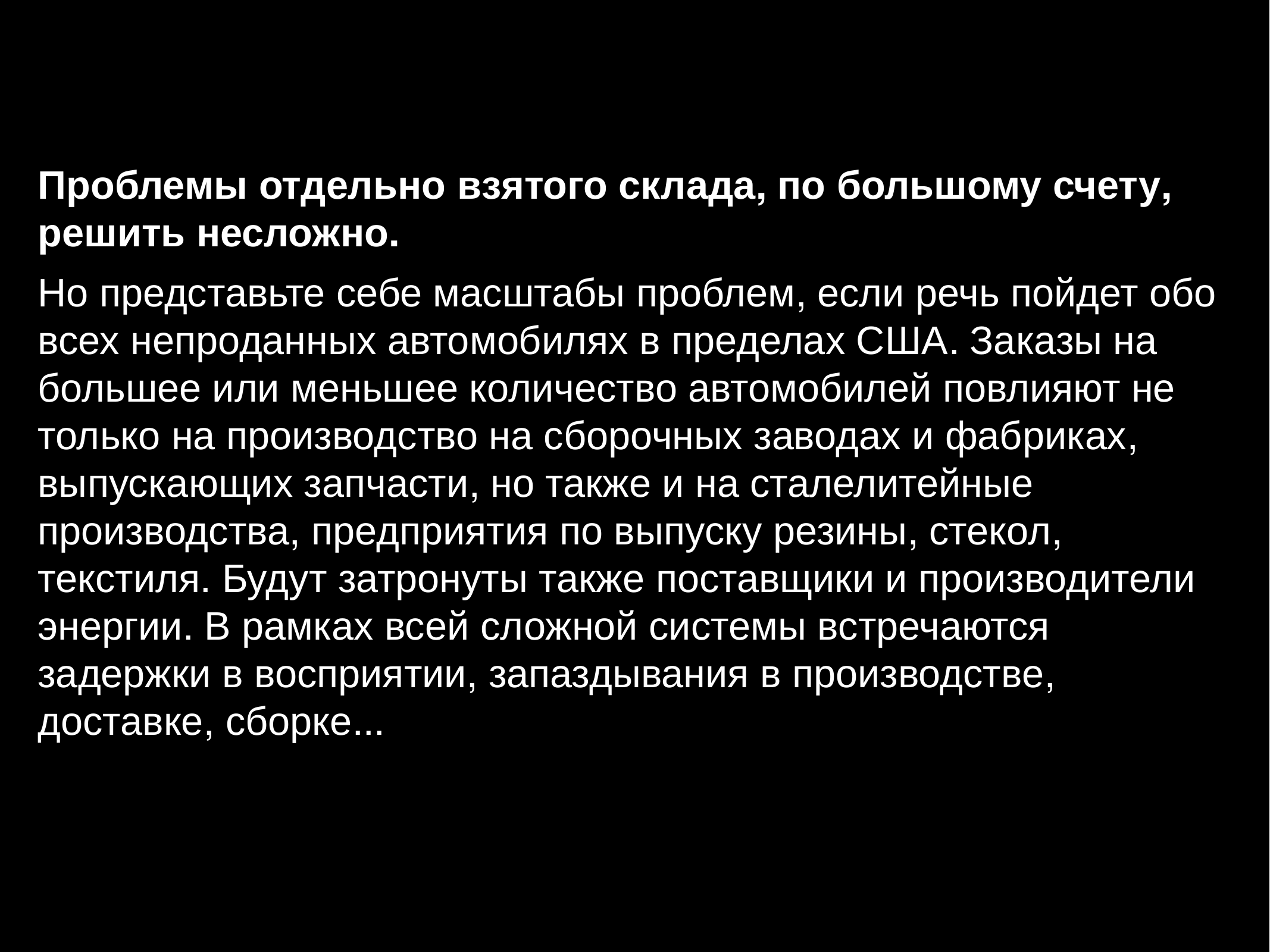

25
Проблемы отдельно взятого склада, по большому счету, решить несложно.
Но представьте себе масштабы проблем, если речь пойдет обо всех непроданных автомобилях в пределах США. Заказы на большее или меньшее количество автомобилей повлияют не только на производство на сборочных заводах и фабриках, выпускающих запчасти, но также и на сталелитейные производства, предприятия по выпуску резины, стекол, текстиля. Будут затронуты также поставщики и производители энергии. В рамках всей сложной системы встречаются задержки в восприятии, запаздывания в производстве, доставке, сборке...